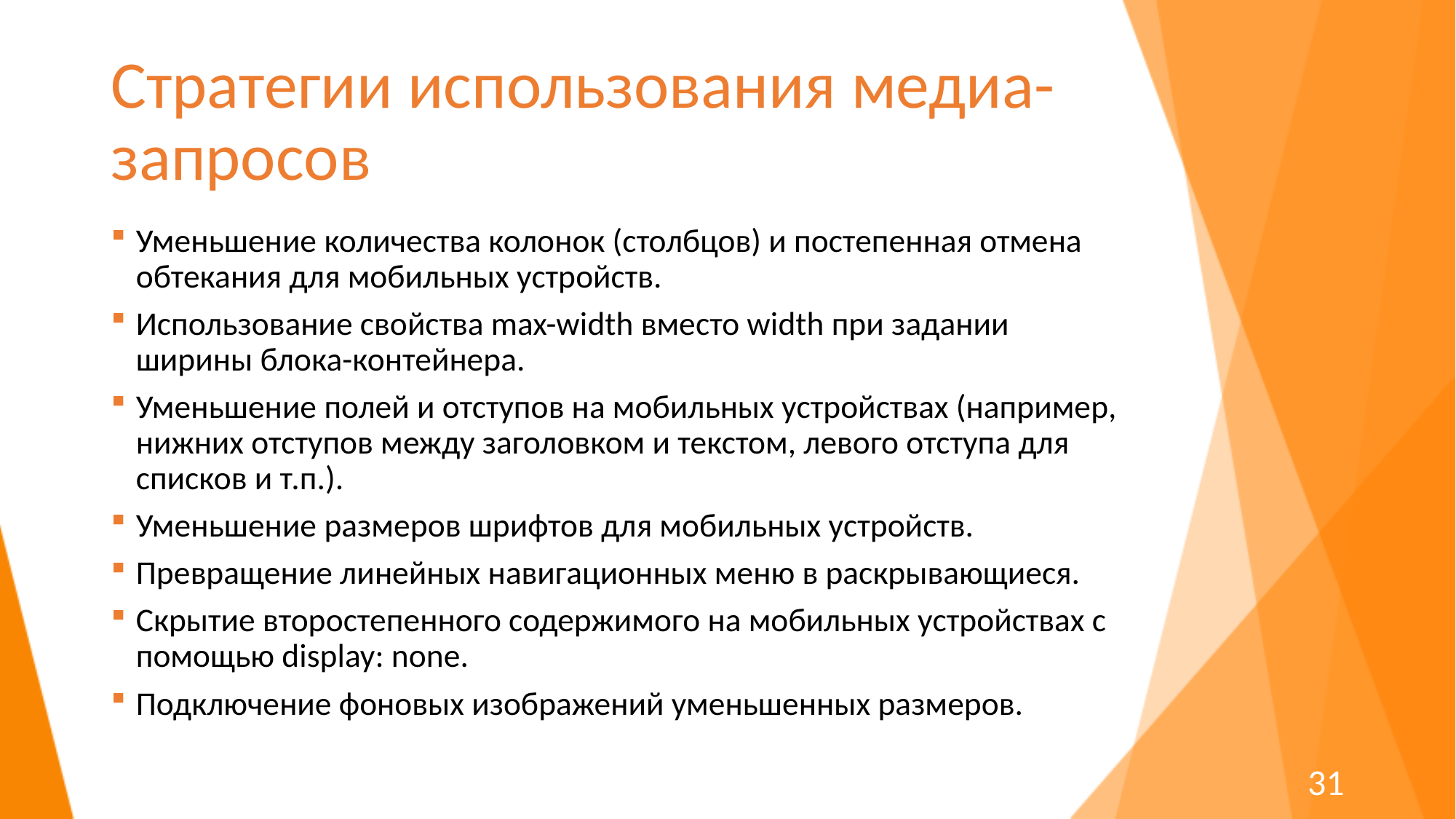

# Стратегии использования медиа-запросов
Уменьшение количества колонок (столбцов) и постепенная отмена обтекания для мобильных устройств.
Использование свойства max-width вместо width при задании ширины блока-контейнера.
Уменьшение полей и отступов на мобильных устройствах (например, нижних отступов между заголовком и текстом, левого отступа для списков и т.п.).
Уменьшение размеров шрифтов для мобильных устройств.
Превращение линейных навигационных меню в раскрывающиеся.
Скрытие второстепенного содержимого на мобильных устройствах с помощью display: none.
Подключение фоновых изображений уменьшенных размеров.
31